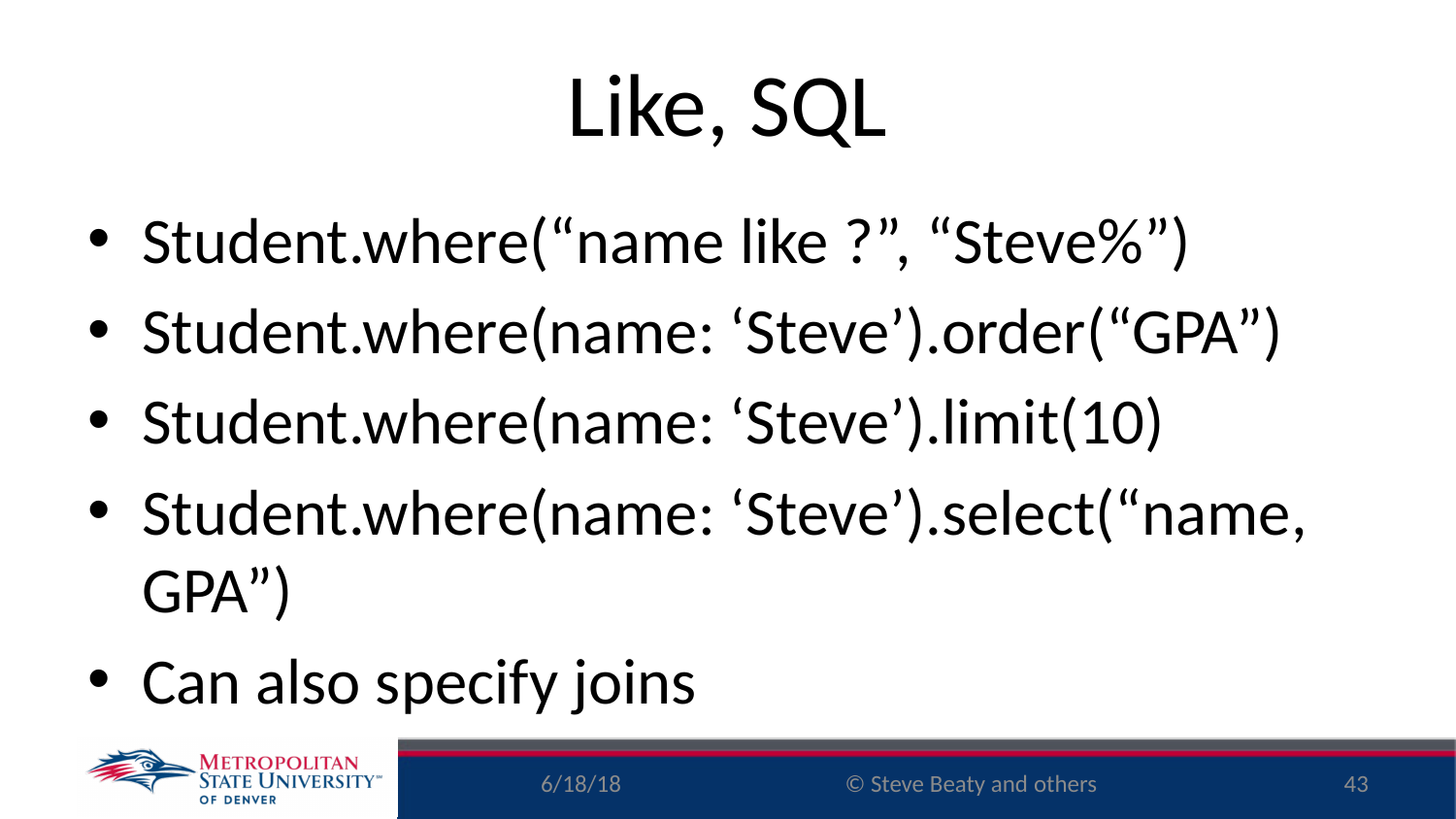

# Like, SQL
Student.where(“name like ?”, “Steve%”)
Student.where(name: ‘Steve’).order(“GPA”)
Student.where(name: ‘Steve’).limit(10)
Student.where(name: ‘Steve’).select(“name, GPA”)
Can also specify joins
6/18/18
43
© Steve Beaty and others